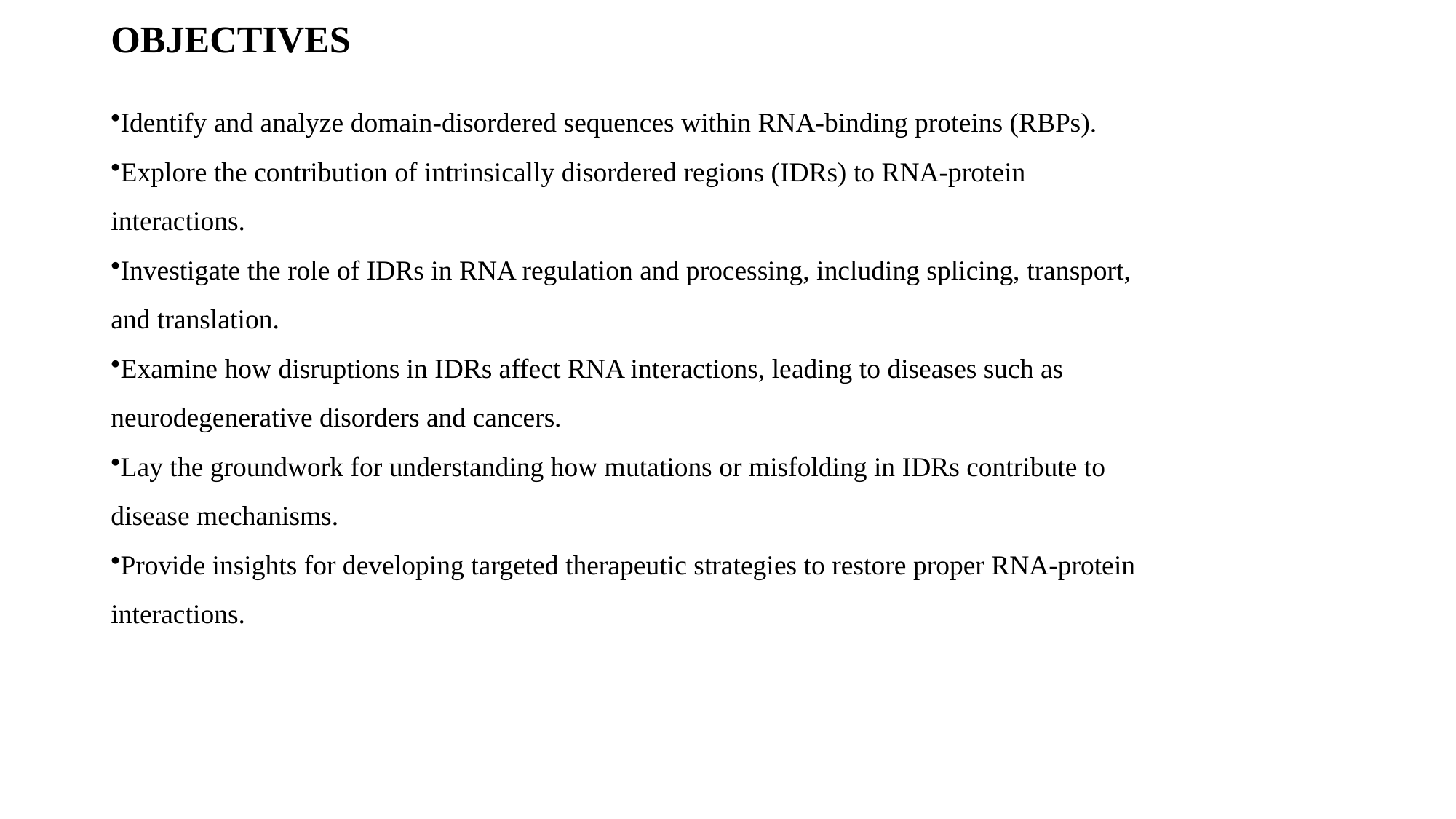

# OBJECTIVES

Identify and analyze domain-disordered sequences within RNA-binding proteins (RBPs).
Explore the contribution of intrinsically disordered regions (IDRs) to RNA-protein interactions.
Investigate the role of IDRs in RNA regulation and processing, including splicing, transport, and translation.
Examine how disruptions in IDRs affect RNA interactions, leading to diseases such as neurodegenerative disorders and cancers.
Lay the groundwork for understanding how mutations or misfolding in IDRs contribute to disease mechanisms.
Provide insights for developing targeted therapeutic strategies to restore proper RNA-protein interactions.